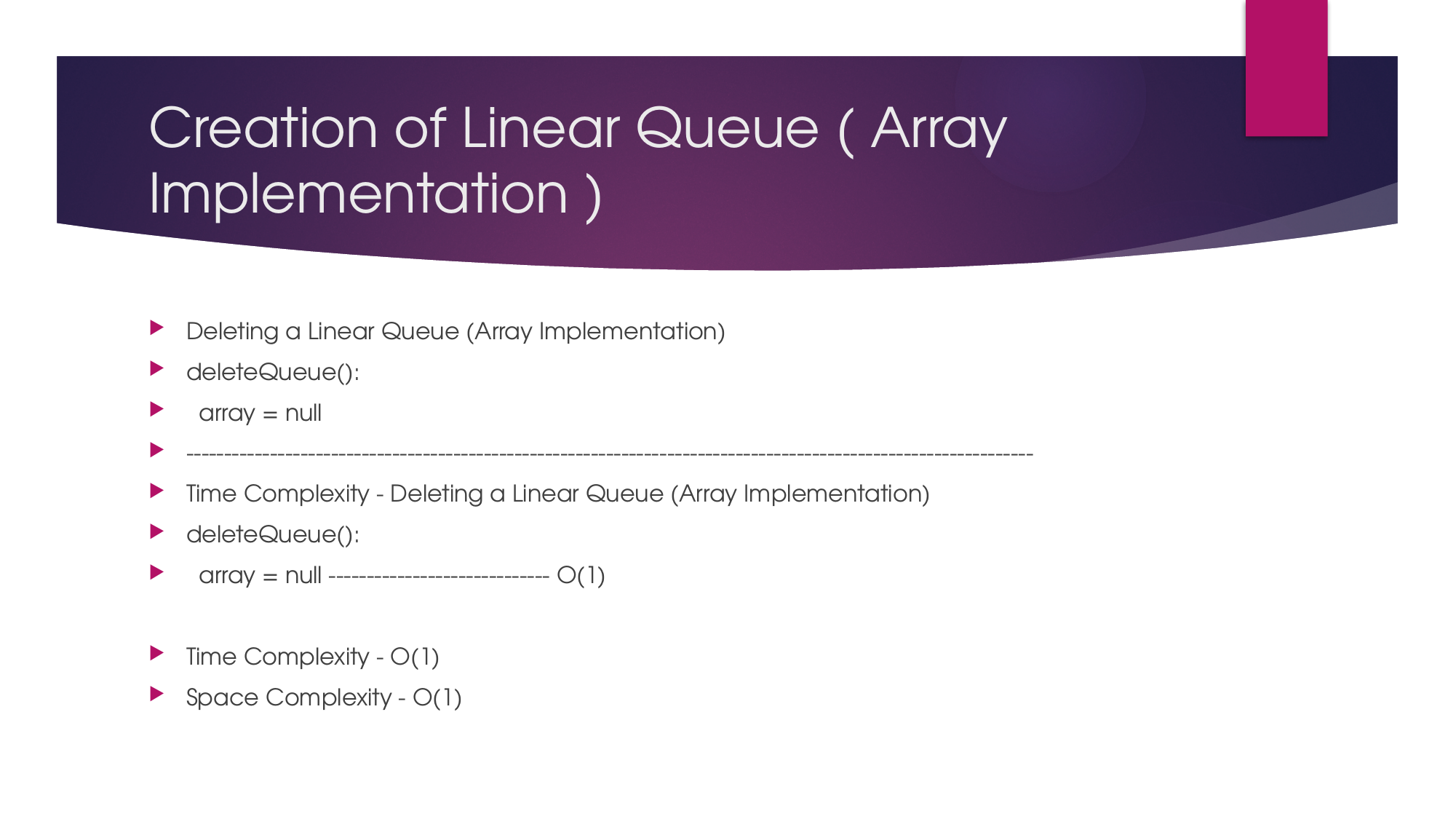

# Creation of Linear Queue ( Array Implementation )
Deleting a Linear Queue (Array Implementation)
deleteQueue():
  array = null
---------------------------------------------------------------------------------------------------------------
Time Complexity - Deleting a Linear Queue (Array Implementation)
deleteQueue():
  array = null ----------------------------- O(1)

Time Complexity - O(1)
Space Complexity - O(1)